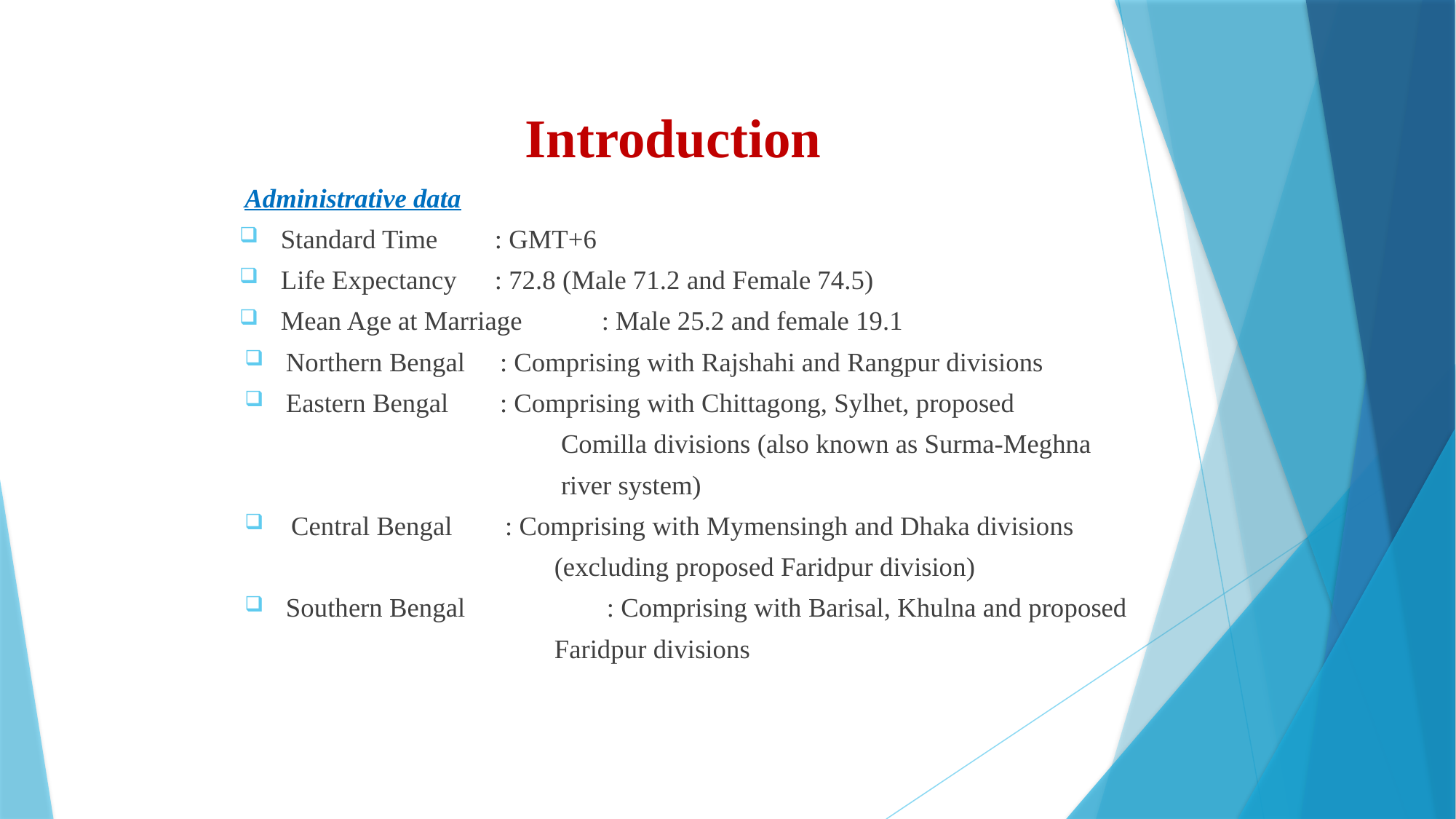

# Introduction
Administrative data
Standard Time 		: GMT+6
Life Expectancy 		: 72.8 (Male 71.2 and Female 74.5)
Mean Age at Marriage	: Male 25.2 and female 19.1
Northern Bengal		: Comprising with Rajshahi and Rangpur divisions
Eastern Bengal 		: Comprising with Chittagong, Sylhet, proposed
                                               Comilla divisions (also known as Surma-Meghna
                                               river system)
Central Bengal		: Comprising with Mymensingh and Dhaka divisions
                                              (excluding proposed Faridpur division)
Southern Bengal	 	: Comprising with Barisal, Khulna and proposed
                                              Faridpur divisions